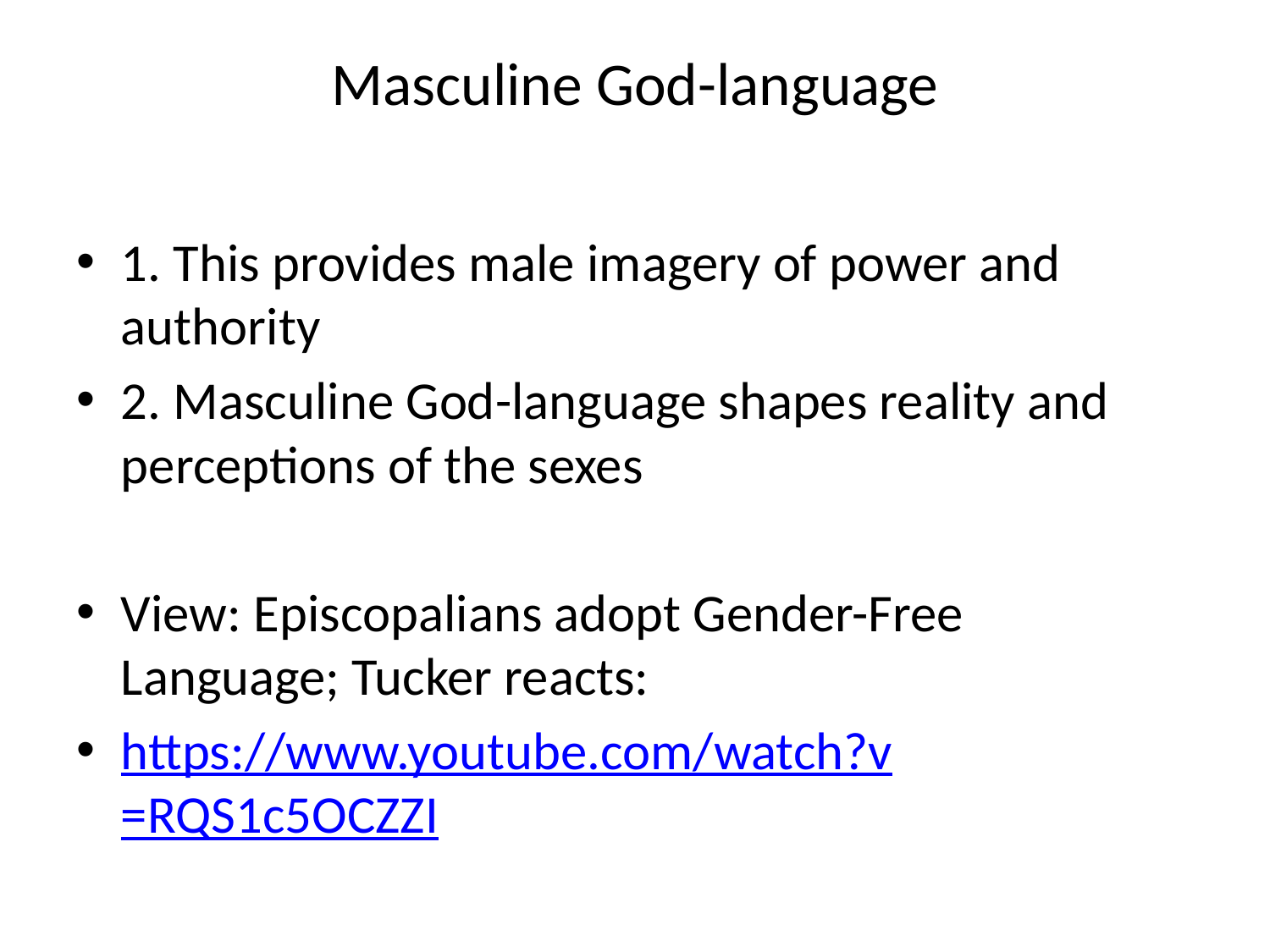

# Masculine God-language
1. This provides male imagery of power and authority
2. Masculine God-language shapes reality and perceptions of the sexes

View: Episcopalians adopt Gender-Free Language; Tucker reacts:
https://www.youtube.com/watch?v=RQS1c5OCZZI